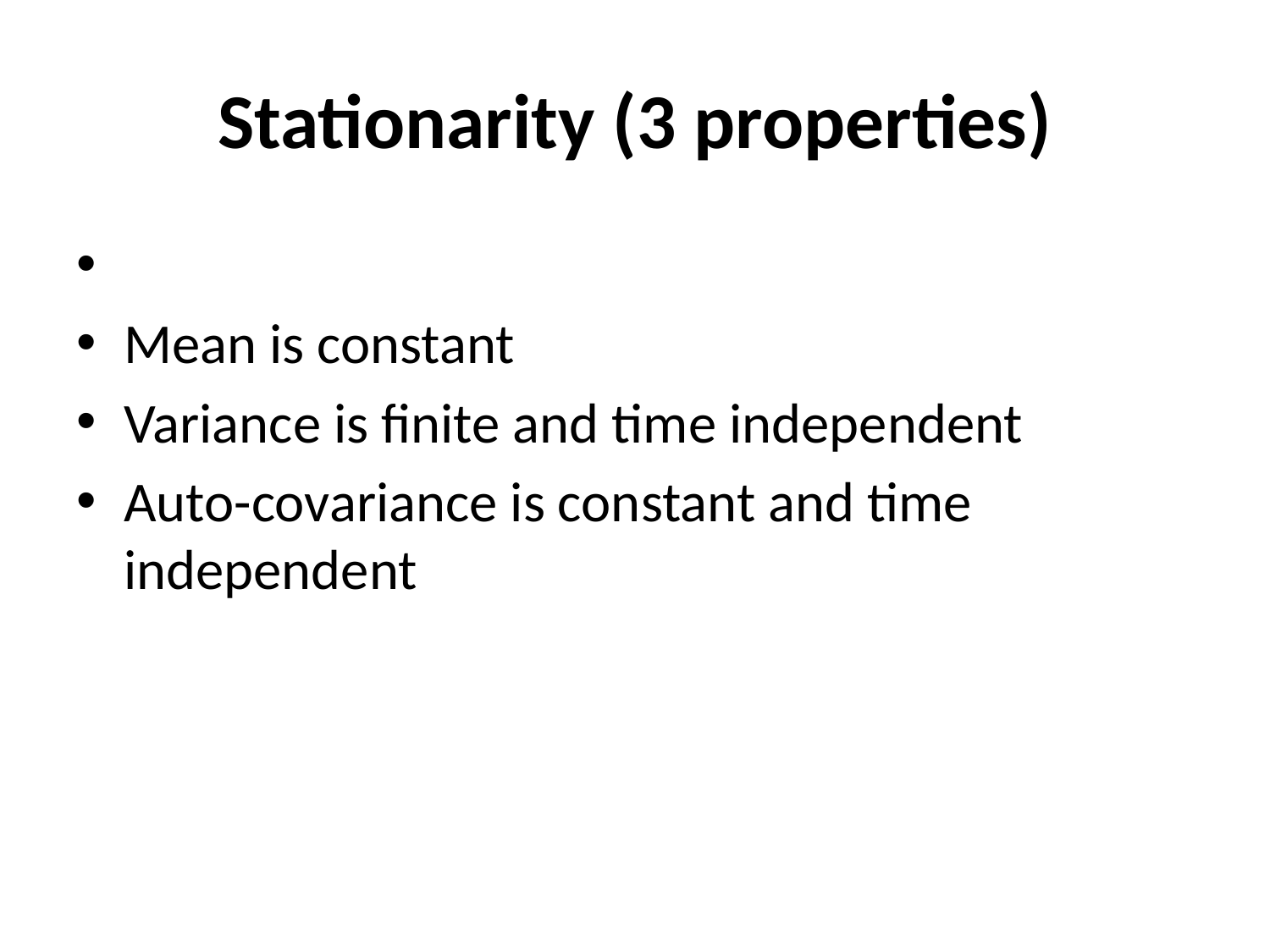

# Stationarity (3 properties)

Mean is constant
Variance is finite and time independent
Auto-covariance is constant and time independent